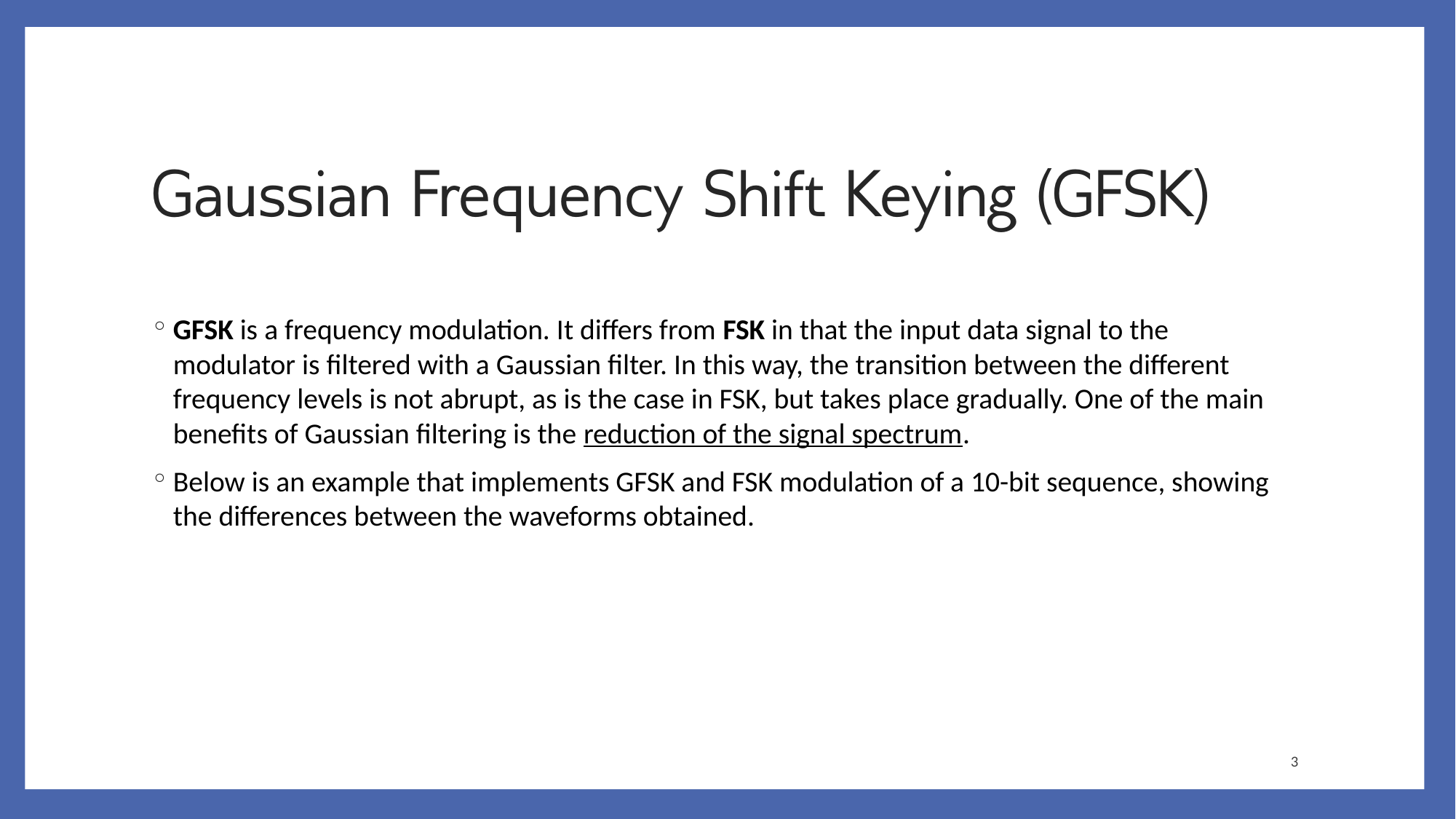

# Gaussian Frequency Shift Keying (GFSK)
GFSK is a frequency modulation. It differs from FSK in that the input data signal to the modulator is filtered with a Gaussian filter. In this way, the transition between the different frequency levels is not abrupt, as is the case in FSK, but takes place gradually. One of the main benefits of Gaussian filtering is the reduction of the signal spectrum.
Below is an example that implements GFSK and FSK modulation of a 10-bit sequence, showing the differences between the waveforms obtained.
3